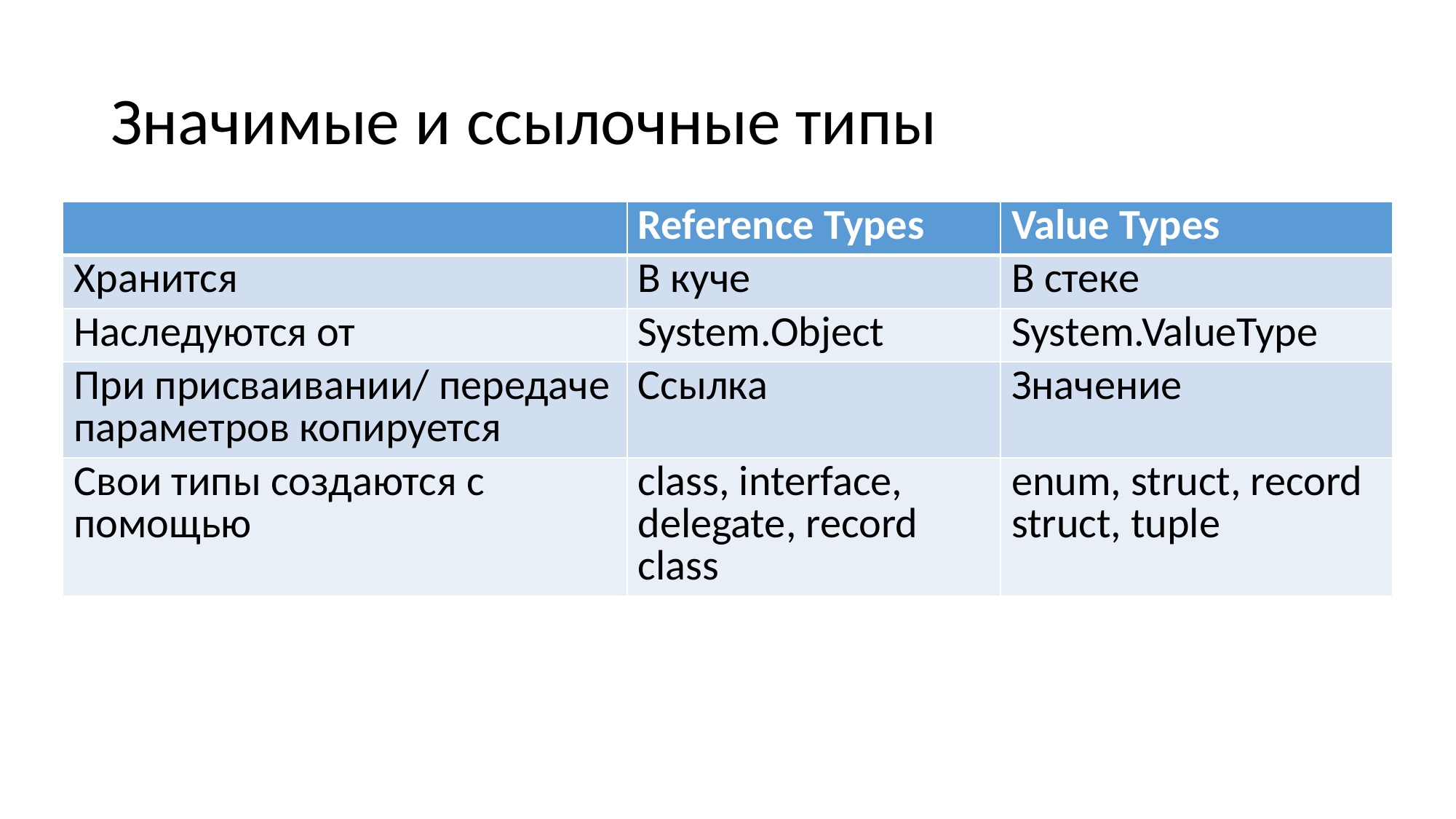

# Значимые и ссылочные типы
|  | Reference Types | Value Types |
| --- | --- | --- |
| Хранится | В куче | В стеке |
| Наследуются от | System.Object | System.ValueType |
| При присваивании/ передаче параметров копируется | Ссылка | Значение |
| Свои типы создаются с помощью | class, interface, delegate, record class | enum, struct, record struct, tuple |